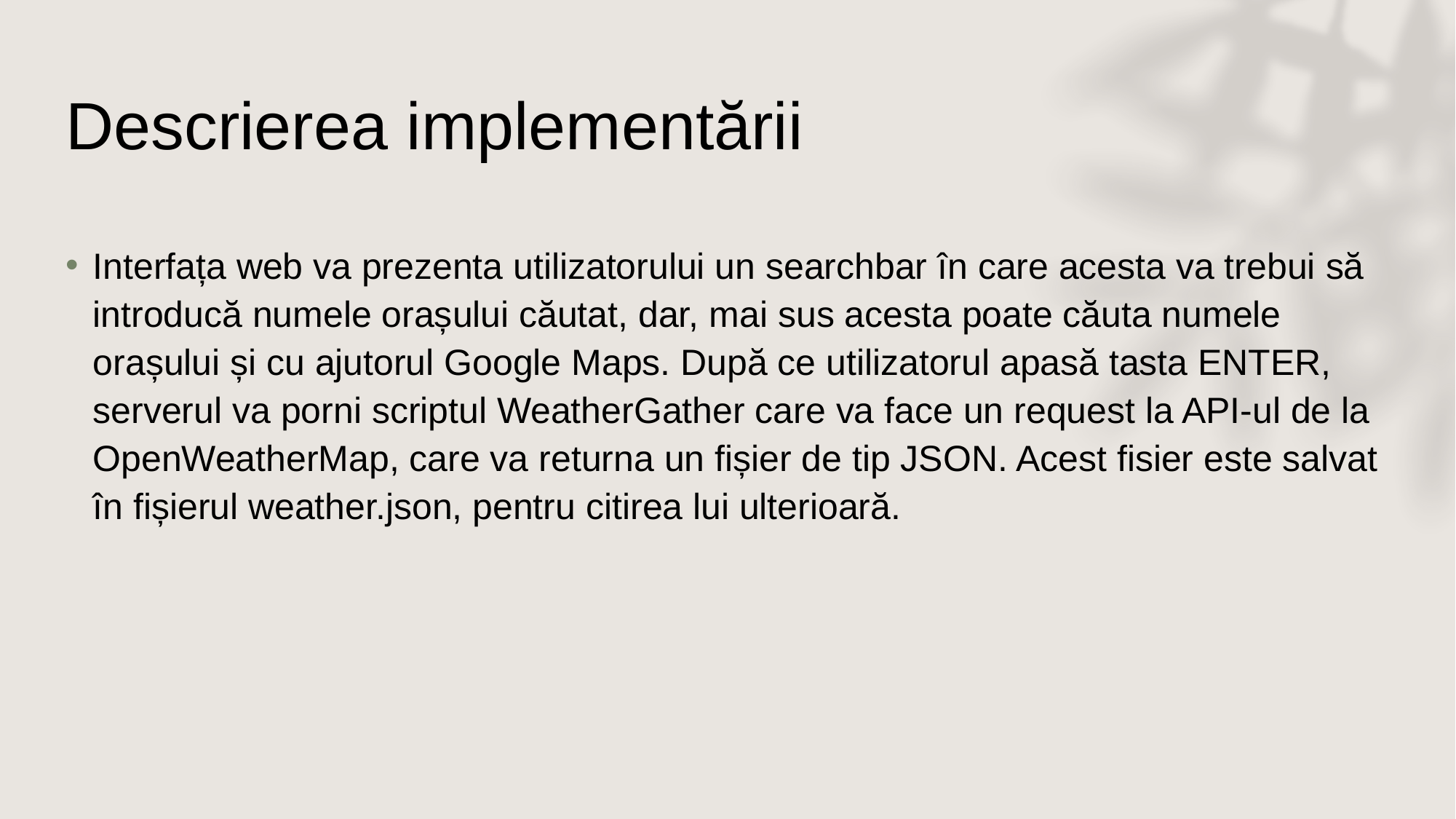

# Descrierea implementării
Interfața web va prezenta utilizatorului un searchbar în care acesta va trebui să introducă numele orașului căutat, dar, mai sus acesta poate căuta numele orașului și cu ajutorul Google Maps. După ce utilizatorul apasă tasta ENTER, serverul va porni scriptul WeatherGather care va face un request la API-ul de la OpenWeatherMap, care va returna un fișier de tip JSON. Acest fisier este salvat în fișierul weather.json, pentru citirea lui ulterioară.